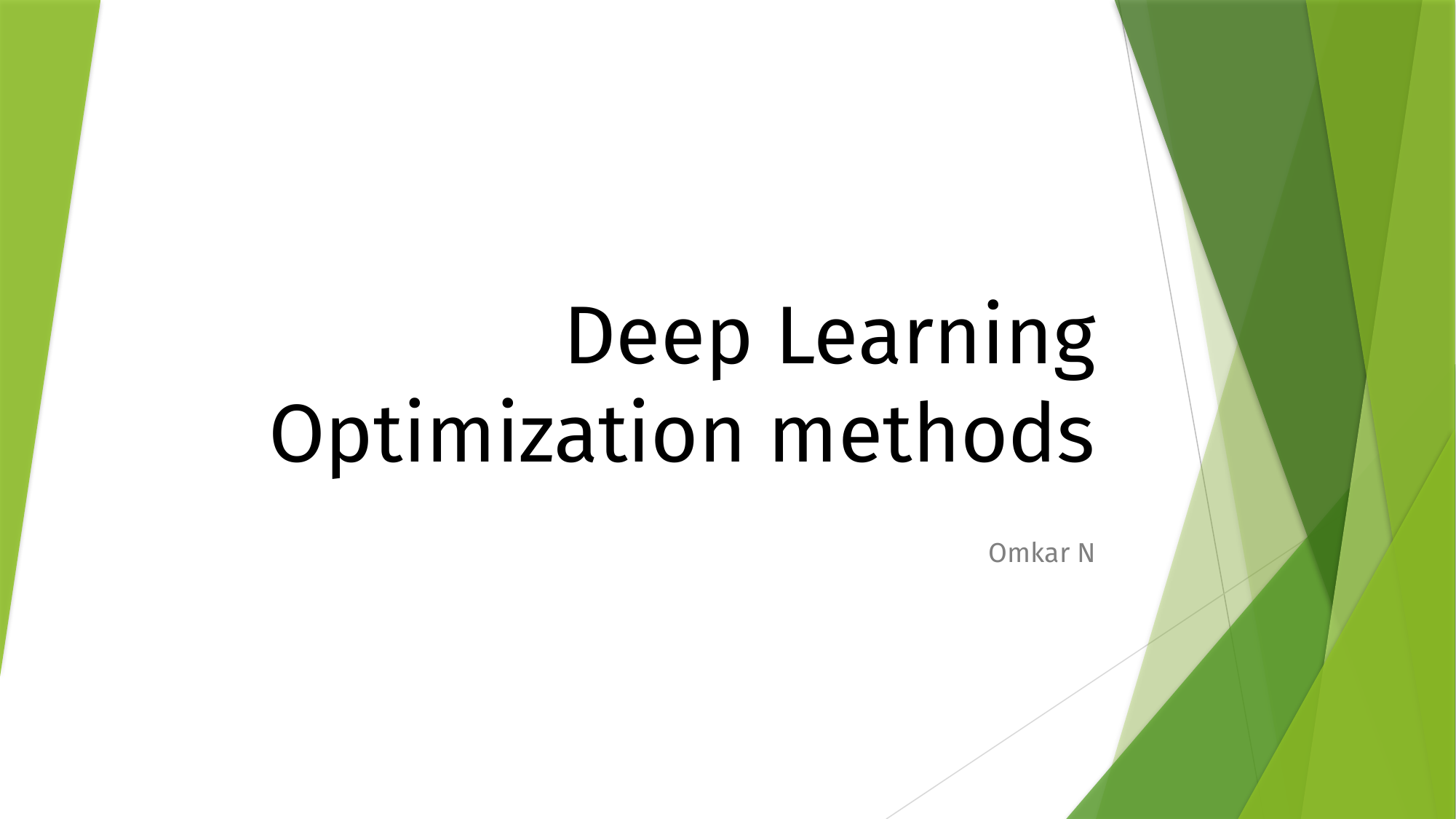

# Deep Learning Optimization methods
Omkar N